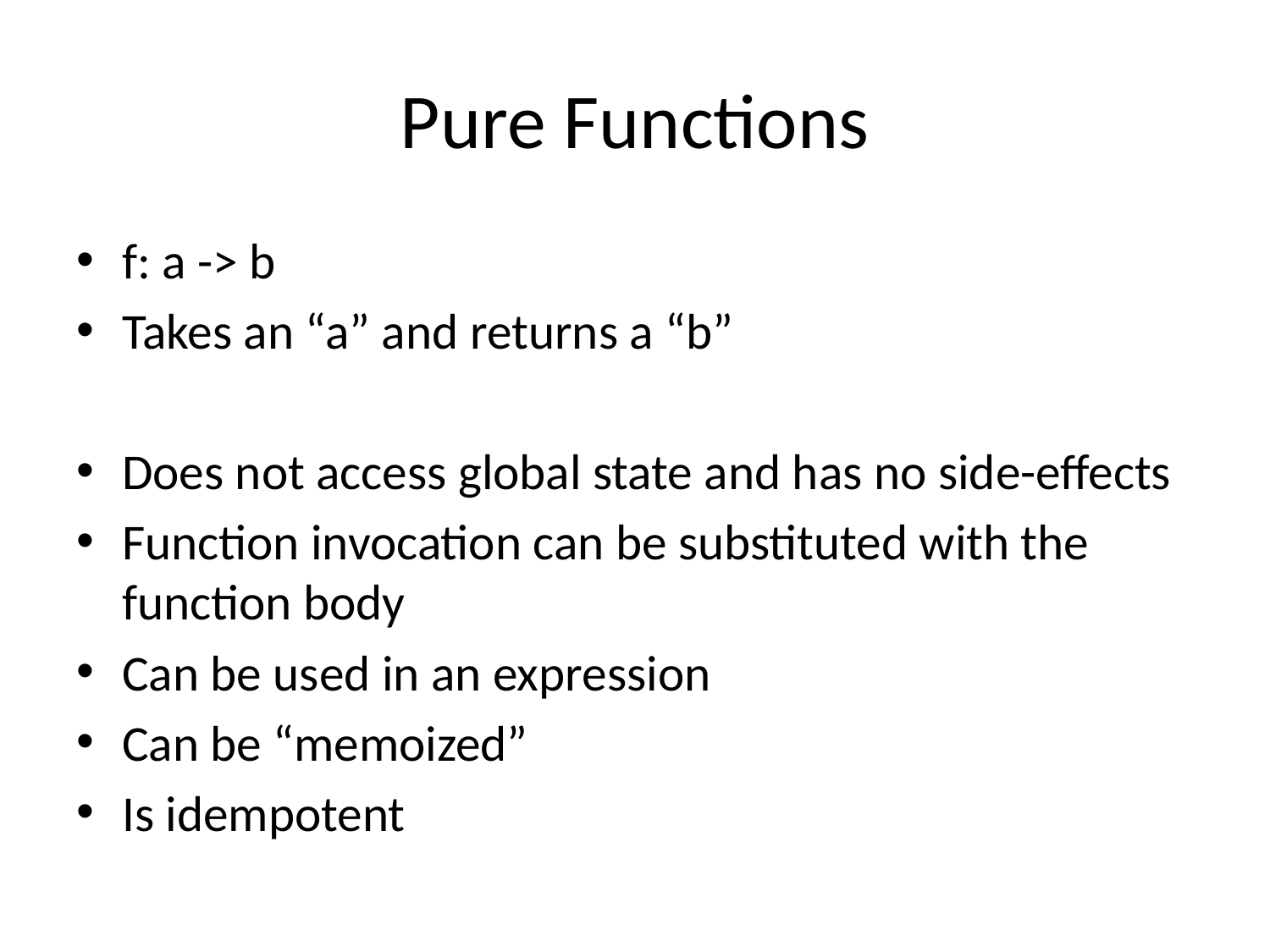

# Pure Functions
f: a -> b
Takes an “a” and returns a “b”

Does not access global state and has no side-effects
Function invocation can be substituted with the function body
Can be used in an expression
Can be “memoized”
Is idempotent